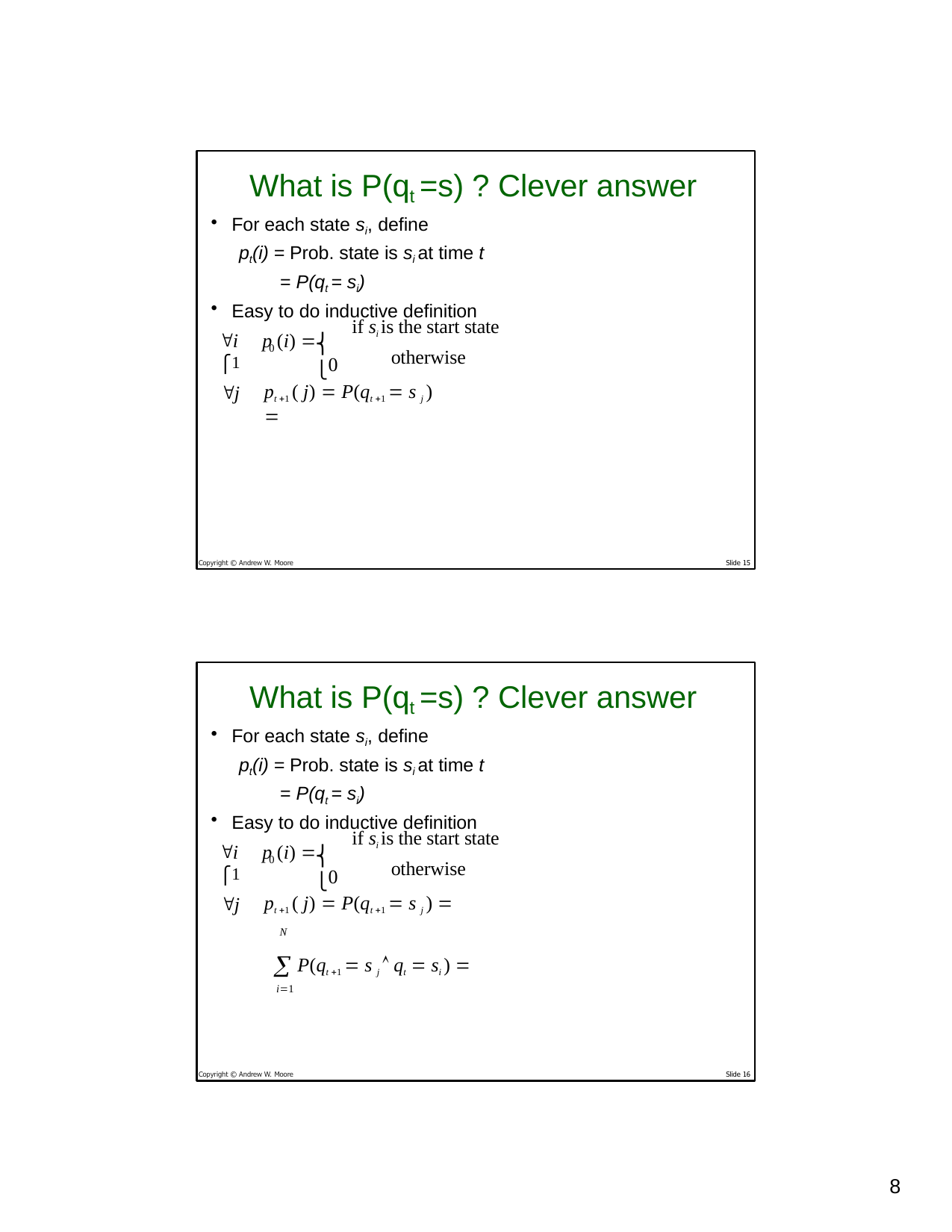

What is P(qt =s) ? Clever answer
For each state si, define
pt(i) = Prob. state is si at time t
= P(qt = si)
Easy to do inductive definition
if si is the start state  otherwise
∀j
∀i	p (i) = ⎧1
⎨
0
⎩0
pt +1 ( j) = P(qt +1 = s j ) =
Copyright © Andrew W. Moore
Slide 15

What is P(qt =s) ? Clever answer
For each state si, define
pt(i) = Prob. state is si at time t
= P(qt = si)
Easy to do inductive definition
if si is the start state  otherwise
∀j
∀i	p (i) = ⎧1
⎨
0
⎩0
pt +1 ( j) = P(qt +1 = s j ) =
∑ P(qt +1 = s j ∧ qt = si ) =
i=1
N
Copyright © Andrew W. Moore
Slide 16
8